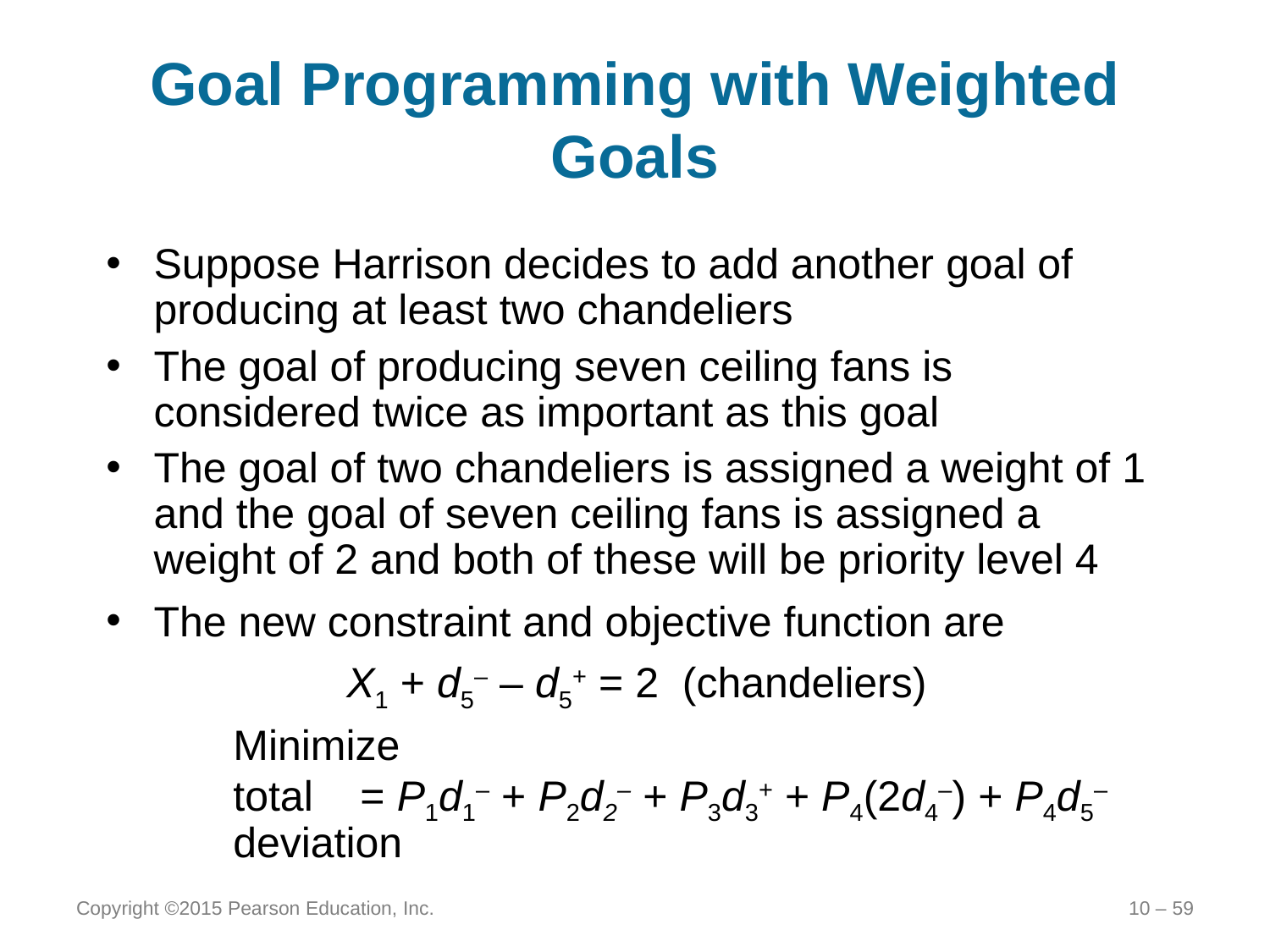

# Goal Programming with Weighted Goals
Suppose Harrison decides to add another goal of producing at least two chandeliers
The goal of producing seven ceiling fans is considered twice as important as this goal
The goal of two chandeliers is assigned a weight of 1 and the goal of seven ceiling fans is assigned a weight of 2 and both of these will be priority level 4
The new constraint and objective function are
X1 + d5– – d5+ = 2  (chandeliers)
	Minimize
	total 	= P1d1– + P2d2– + P3d3+ + P4(2d4–) + P4d5–
	deviation
Copyright ©2015 Pearson Education, Inc.
10 – 59